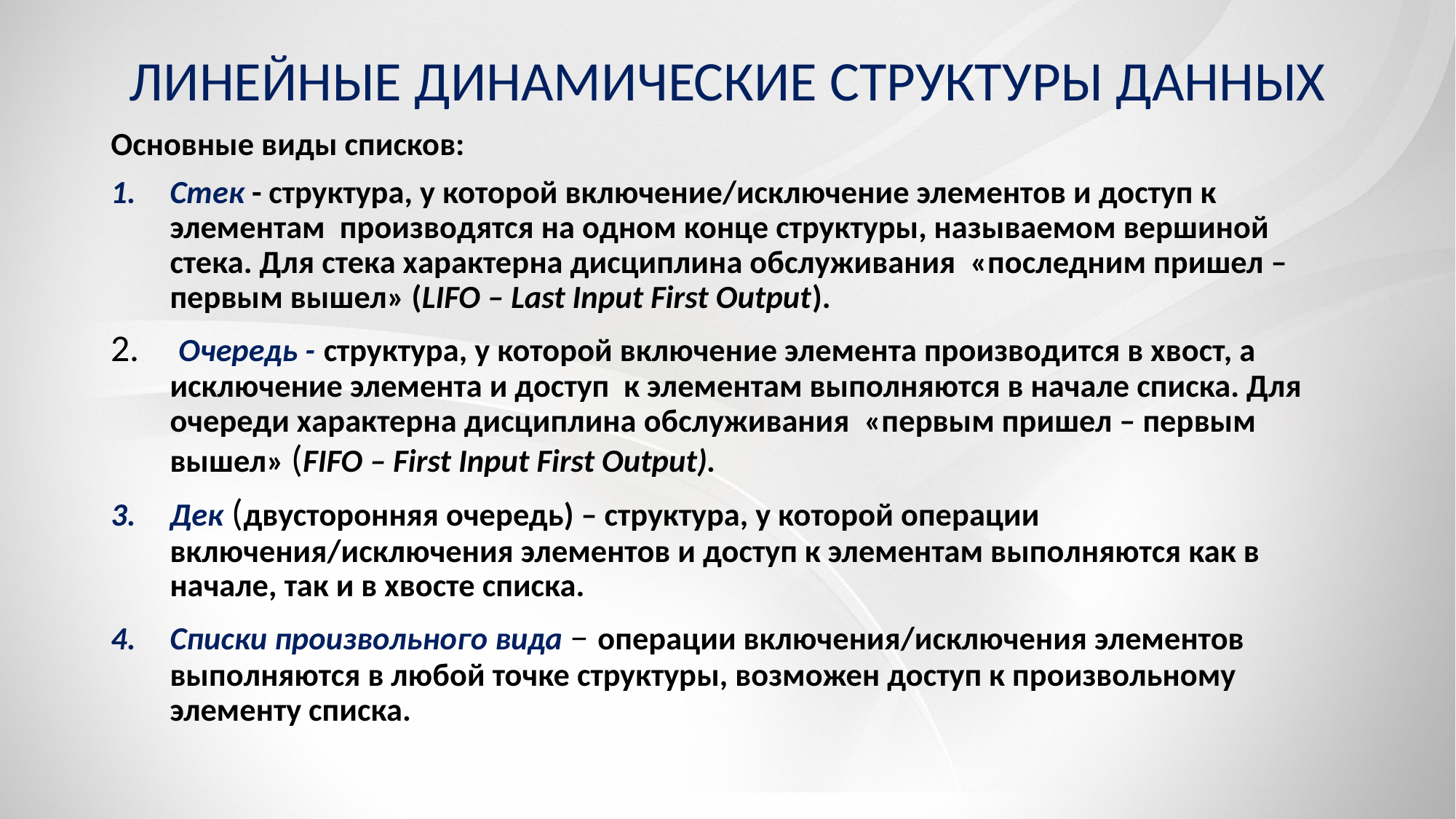

# ЛИНЕЙНЫЕ ДИНАМИЧЕСКИЕ СТРУКТУРЫ ДАННЫХ
Основные виды списков:
Стек - структура, у которой включение/исключение элементов и доступ к элементам  производятся на одном конце структуры, называемом вершиной стека. Для стека характерна дисциплина обслуживания  «последним пришел – первым вышел» (LIFO – Last Input First Output).
 Очередь - структура, у которой включение элемента производится в хвост, а исключение элемента и доступ  к элементам выполняются в начале списка. Для очереди характерна дисциплина обслуживания  «первым пришел – первым вышел» (FIFO – First Input First Output).
Дек (двусторонняя очередь) – структура, у которой операции включения/исключения элементов и доступ к элементам выполняются как в начале, так и в хвосте списка.
Списки произвольного вида – операции включения/исключения элементов  выполняются в любой точке структуры, возможен доступ к произвольному элементу списка.